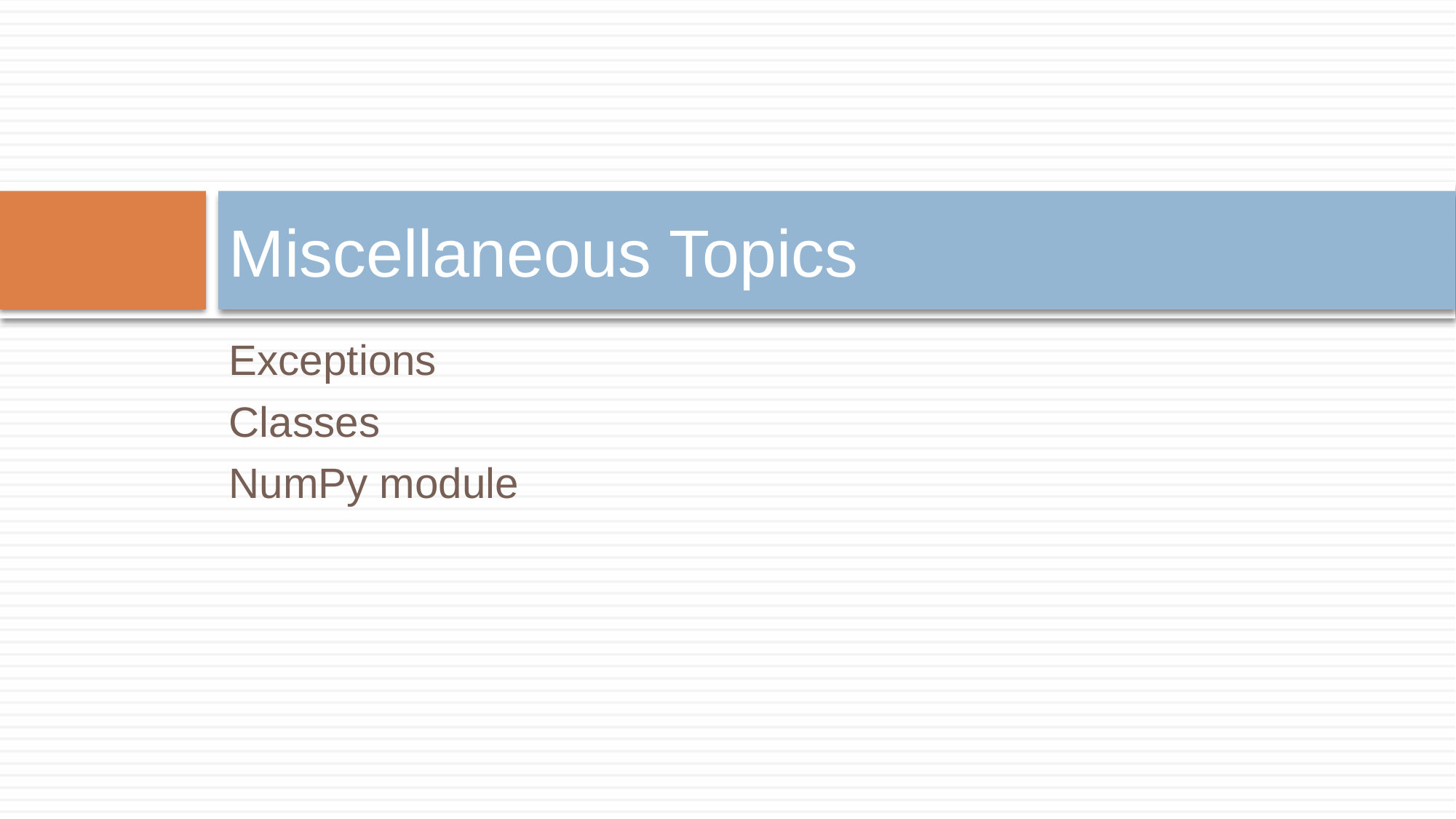

# Miscellaneous Topics
Exceptions
Classes
NumPy module